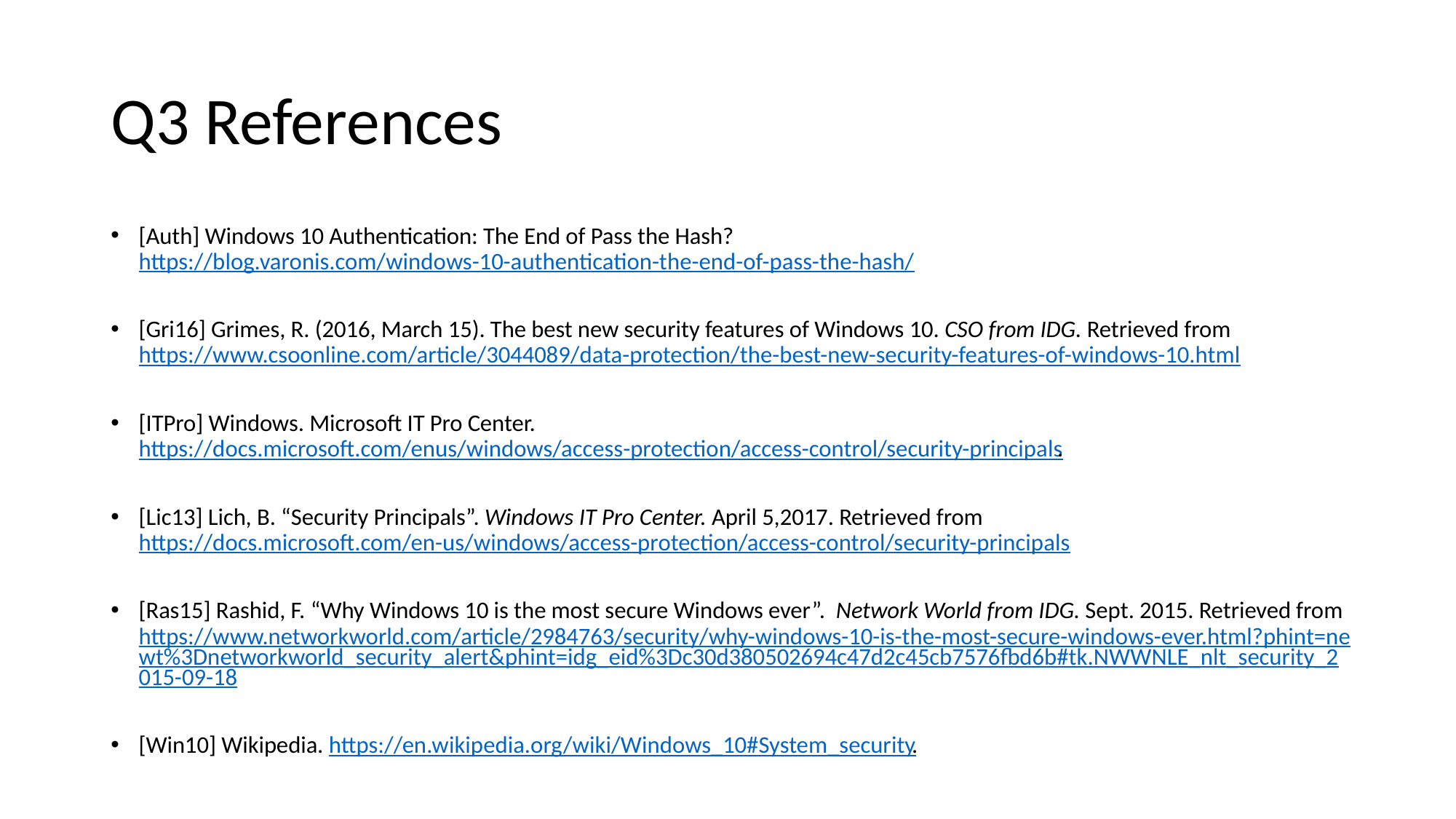

# Q3 References
[Auth] Windows 10 Authentication: The End of Pass the Hash? https://blog.varonis.com/windows-10-authentication-the-end-of-pass-the-hash/

[Gri16] Grimes, R. (2016, March 15). The best new security features of Windows 10. CSO from IDG. Retrieved from https://www.csoonline.com/article/3044089/data-protection/the-best-new-security-features-of-windows-10.html

[ITPro] Windows. Microsoft IT Pro Center. https://docs.microsoft.com/enus/windows/access-protection/access-control/security-principals.

[Lic13] Lich, B. “Security Principals”. Windows IT Pro Center. April 5,2017. Retrieved from https://docs.microsoft.com/en-us/windows/access-protection/access-control/security-principals

[Ras15] Rashid, F. “Why Windows 10 is the most secure Windows ever”.  Network World from IDG. Sept. 2015. Retrieved from https://www.networkworld.com/article/2984763/security/why-windows-10-is-the-most-secure-windows-ever.html?phint=newt%3Dnetworkworld_security_alert&phint=idg_eid%3Dc30d380502694c47d2c45cb7576fbd6b#tk.NWWNLE_nlt_security_2015-09-18

[Win10] Wikipedia. https://en.wikipedia.org/wiki/Windows_10#System_security.